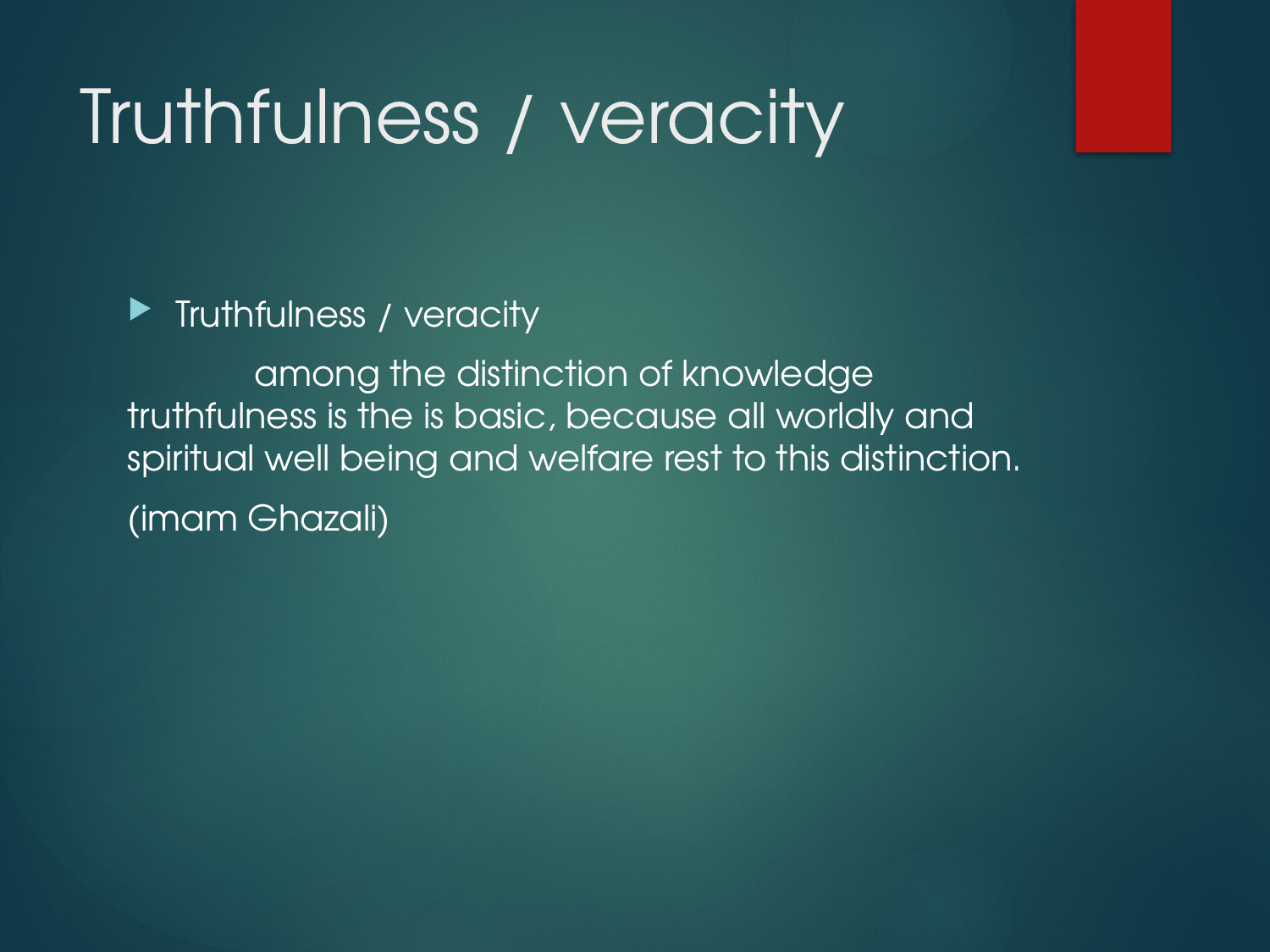

# Truthfulness / veracity
Truthfulness / veracity
	among the distinction of knowledge truthfulness is the is basic, because all worldly and spiritual well being and welfare rest to this distinction.
(imam Ghazali)